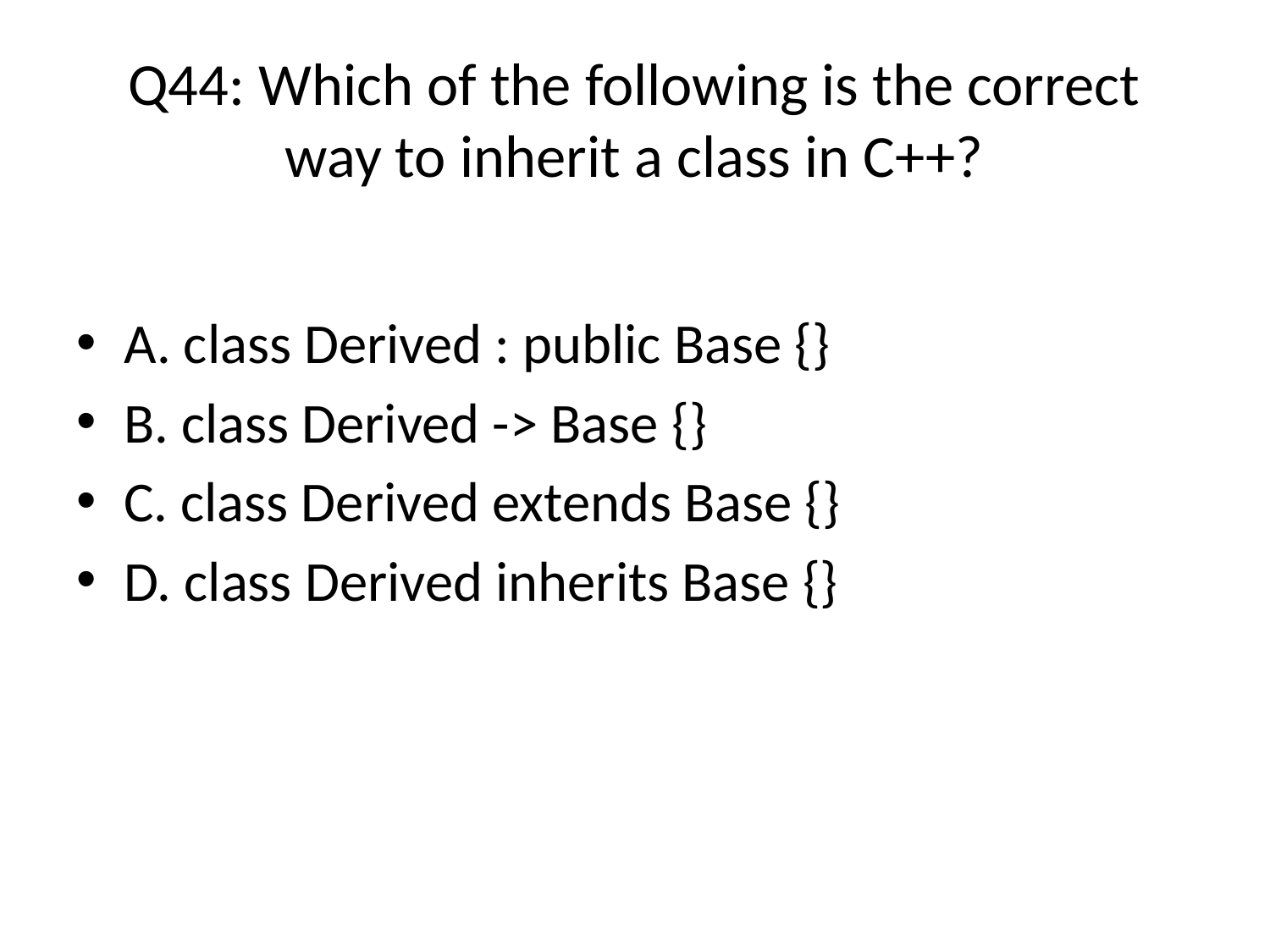

# Q44: Which of the following is the correct way to inherit a class in C++?

A. class Derived : public Base {} (Answer)
B. class Derived -> Base {}
C. class Derived extends Base {}
D. class Derived inherits Base {}